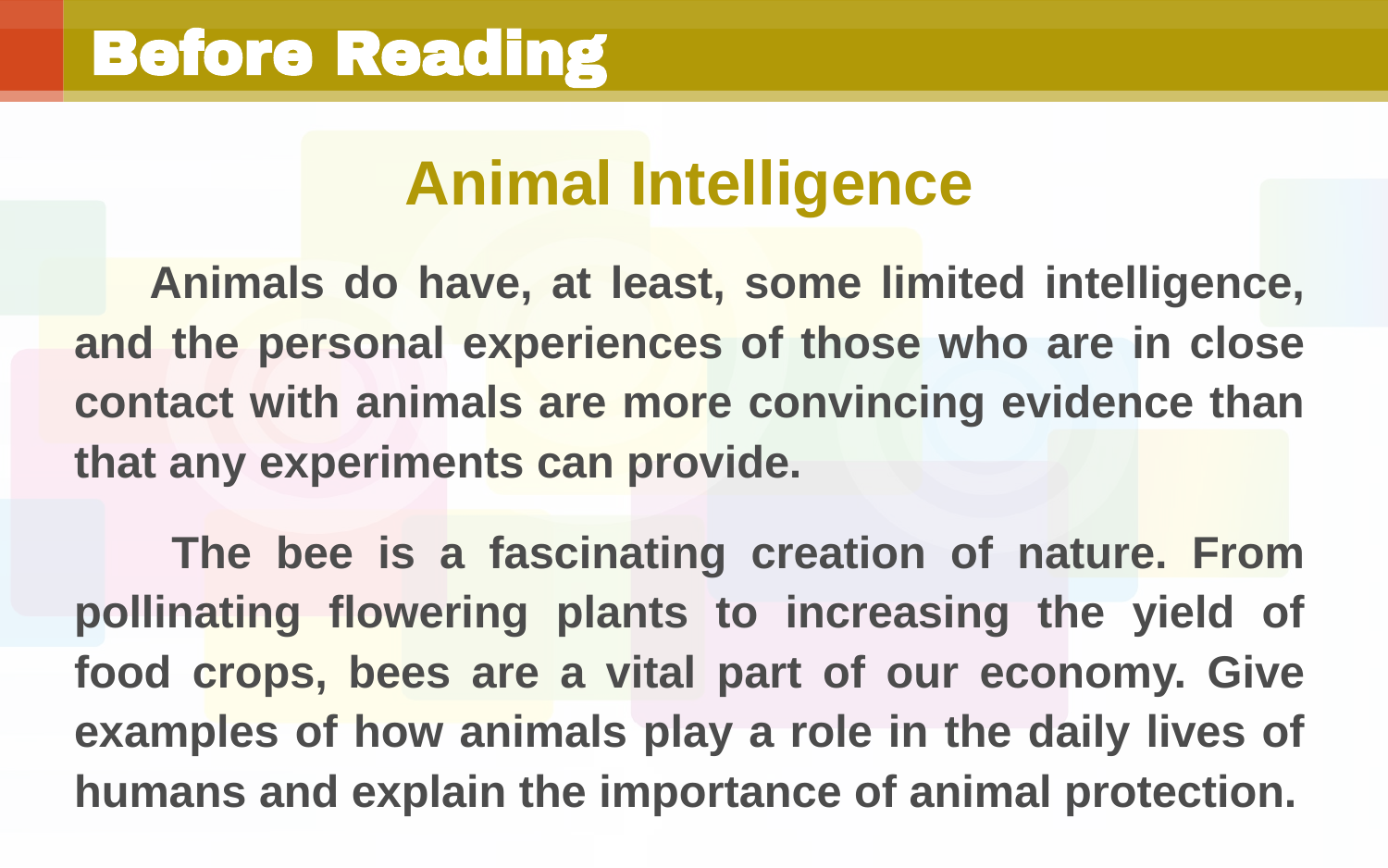

# Before Reading
Animal Intelligence
    Animals do have, at least, some limited intelligence, and the personal experiences of those who are in close contact with animals are more convincing evidence than that any experiments can provide.
    The bee is a fascinating creation of nature. From pollinating flowering plants to increasing the yield of food crops, bees are a vital part of our economy. Give examples of how animals play a role in the daily lives of humans and explain the importance of animal protection.